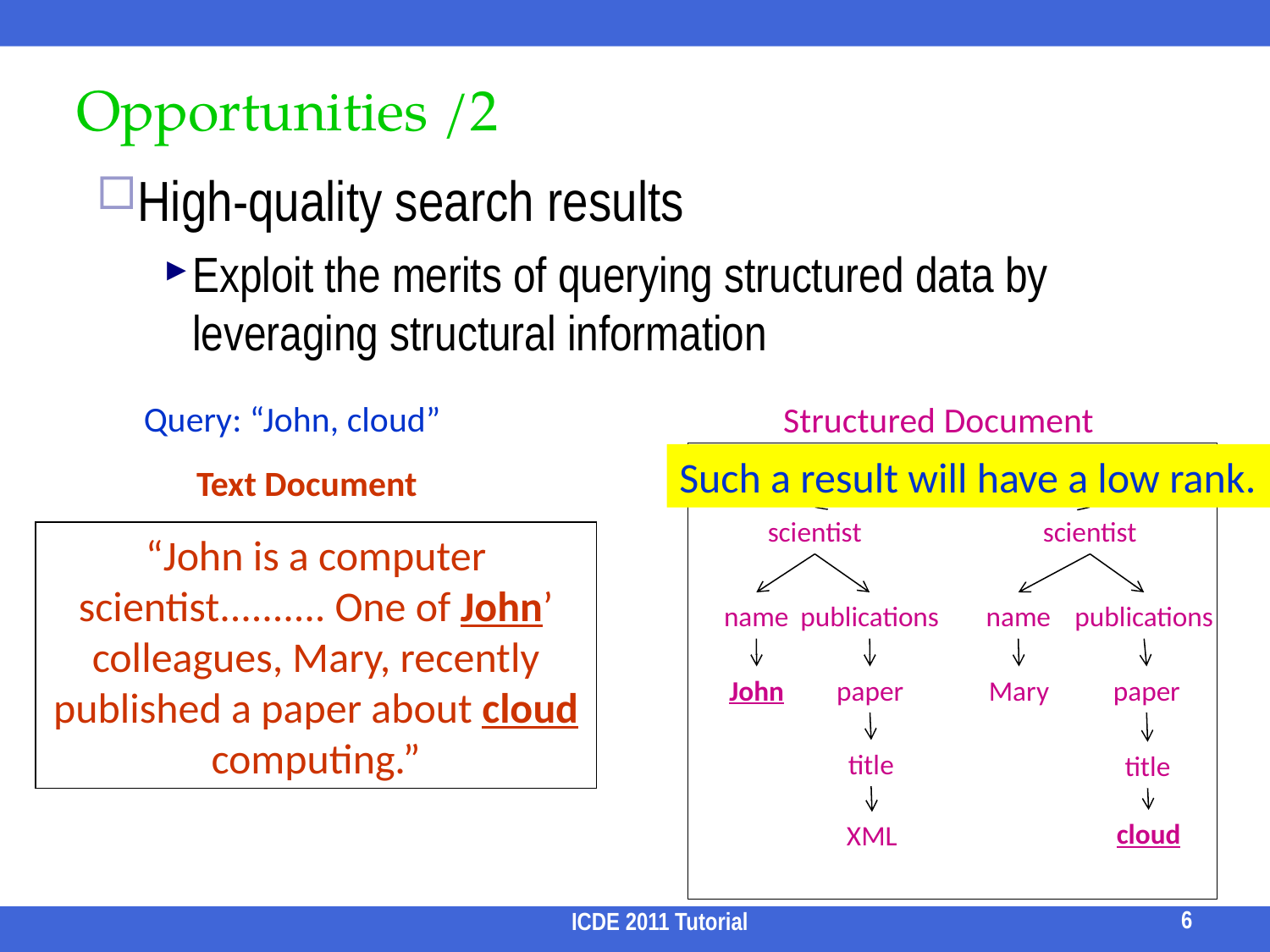

Opportunities /2
High-quality search results
Exploit the merits of querying structured data by leveraging structural information

Query: “John, cloud”
Structured Document

Such a result will have a low rank.
Text Document
scientist
scientist
“John is a computer scientist.......... One of John’ colleagues, Mary, recently published a paper about cloud computing.”
name
publications
name
publications
John
paper
Mary
paper
title
title
cloud
XML
6
ICDE 2011 Tutorial